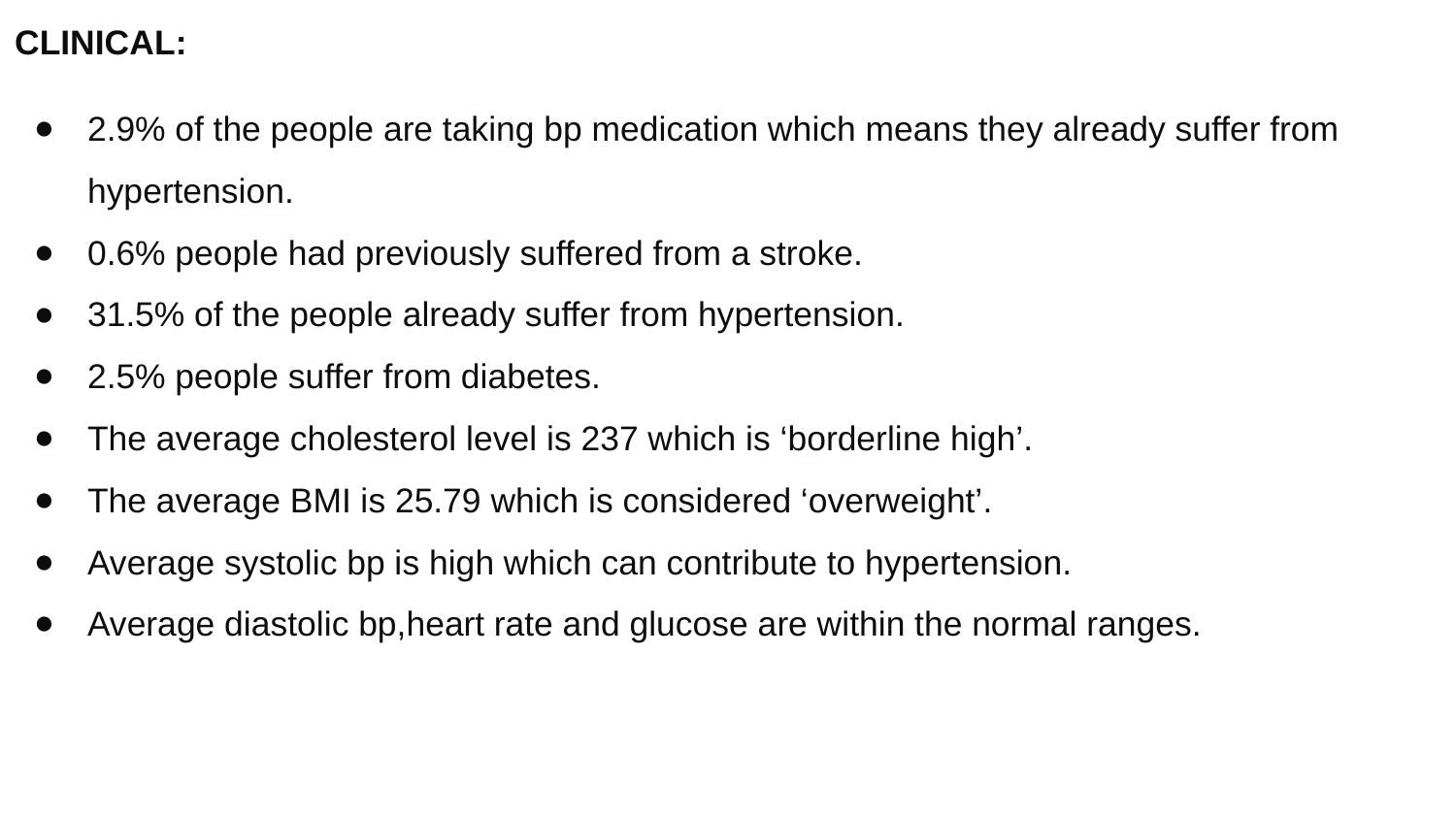

CLINICAL:
2.9% of the people are taking bp medication which means they already suffer from hypertension.
0.6% people had previously suffered from a stroke.
31.5% of the people already suffer from hypertension.
2.5% people suffer from diabetes.
The average cholesterol level is 237 which is ‘borderline high’.
The average BMI is 25.79 which is considered ‘overweight’.
Average systolic bp is high which can contribute to hypertension.
Average diastolic bp,heart rate and glucose are within the normal ranges.